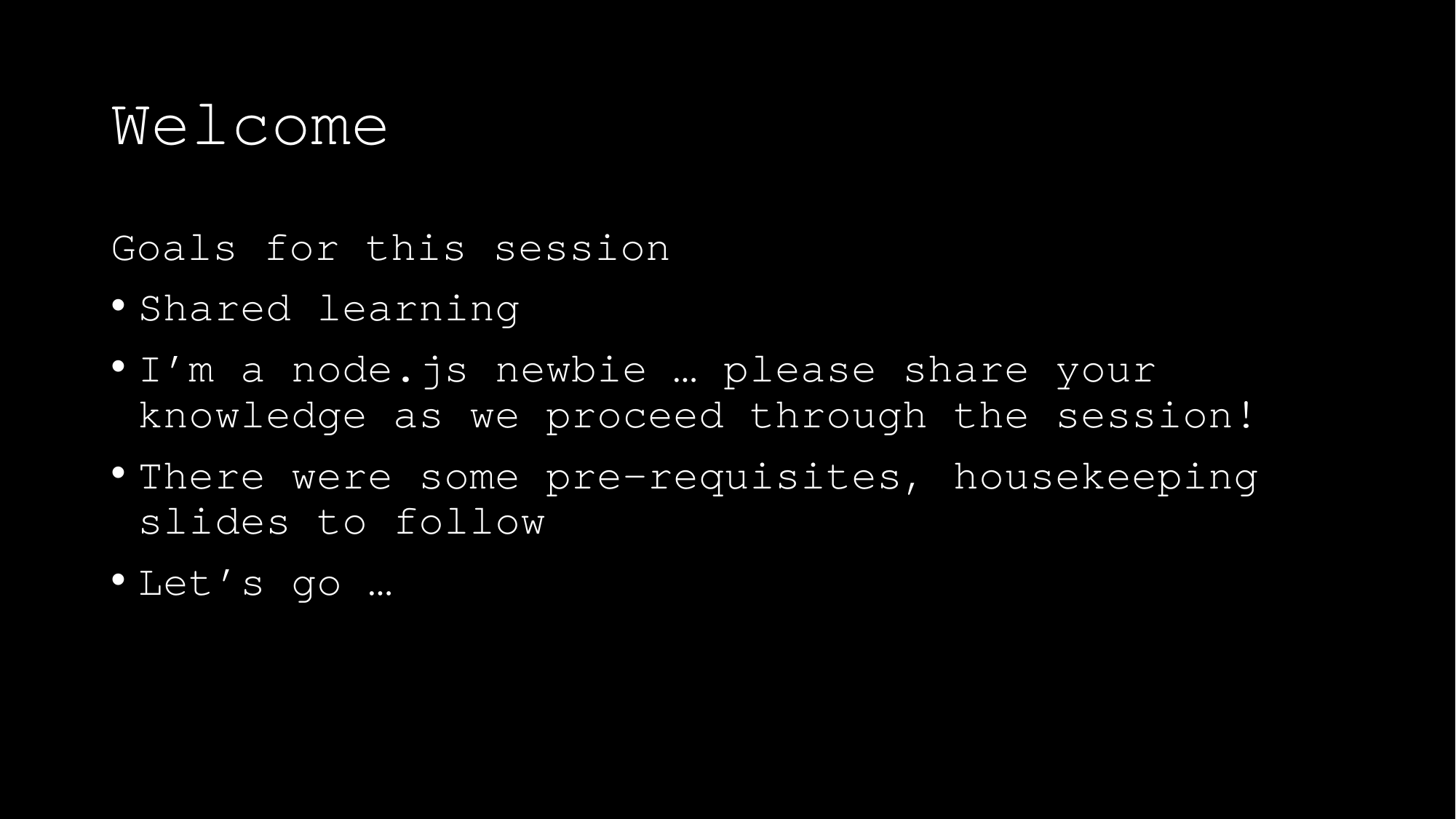

# Welcome
Goals for this session
Shared learning
I’m a node.js newbie … please share your knowledge as we proceed through the session!
There were some pre-requisites, housekeeping slides to follow
Let’s go …